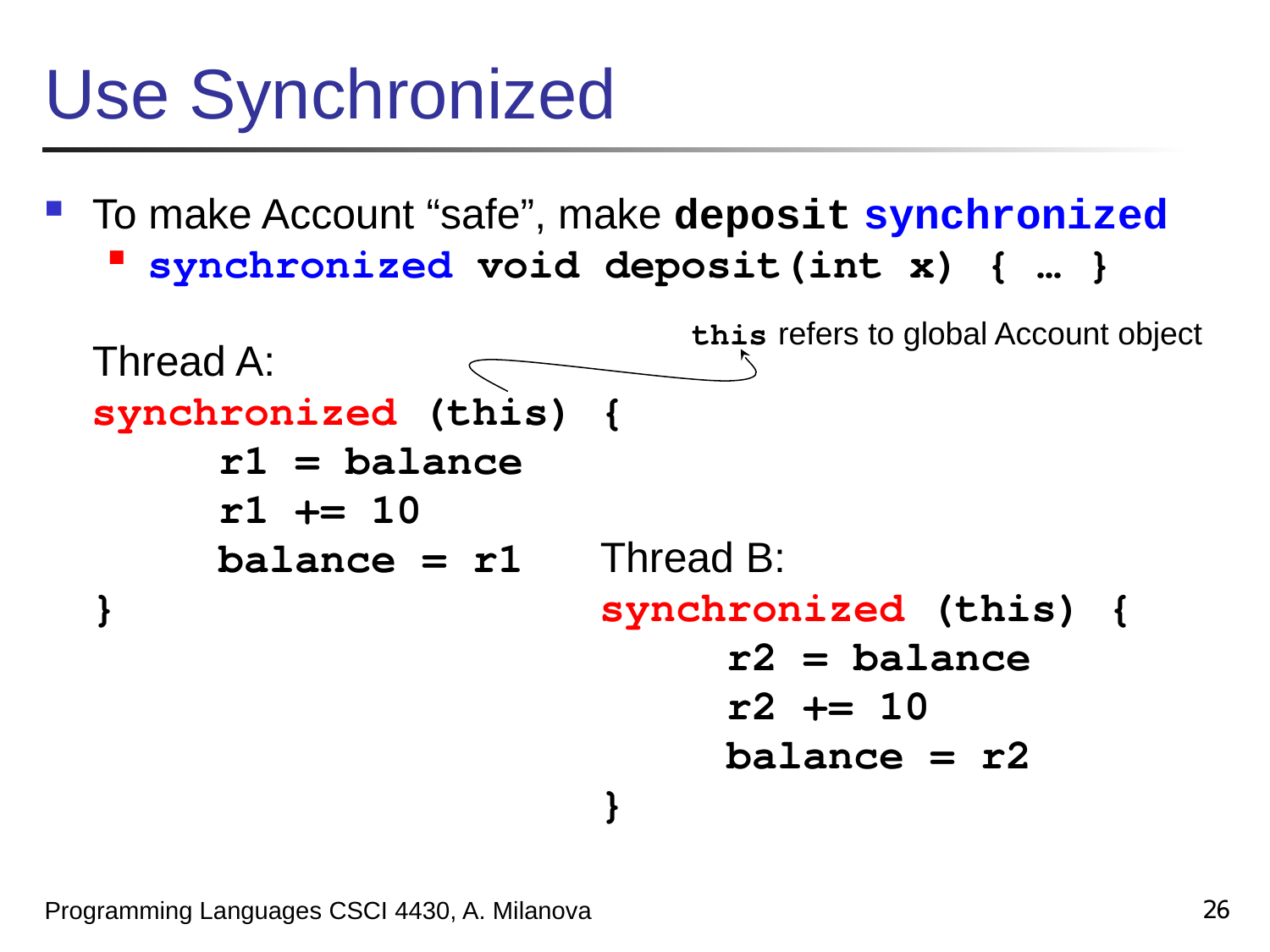

# Use Synchronized
To make Account “safe”, make deposit synchronized
synchronized void deposit(int x) { … }

	Thread A:
	synchronized (this) {
		r1 = balance
		r1 += 10
		balance = r1	Thread B:
	}				synchronized (this) {
						r2 = balance
						r2 += 10
						balance = r2
					}
this refers to global Account object

26
Programming Languages CSCI 4430, A. Milanova